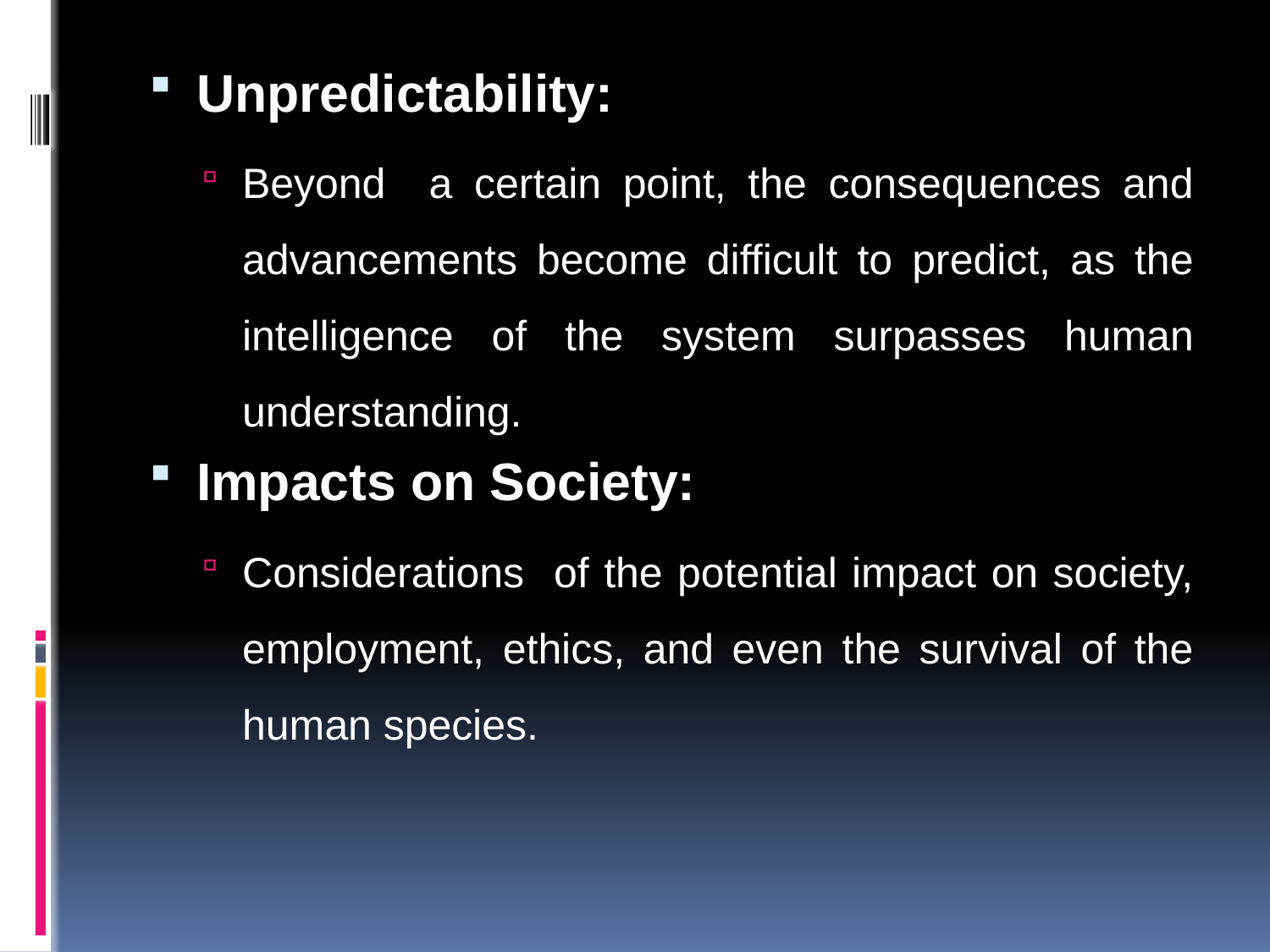

Unpredictability:
Beyond  a certain point, the consequences and advancements become difficult to predict, as the intelligence of the system surpasses human understanding.
Impacts on Society:
Considerations  of the potential impact on society, employment, ethics, and even the survival of the human species.